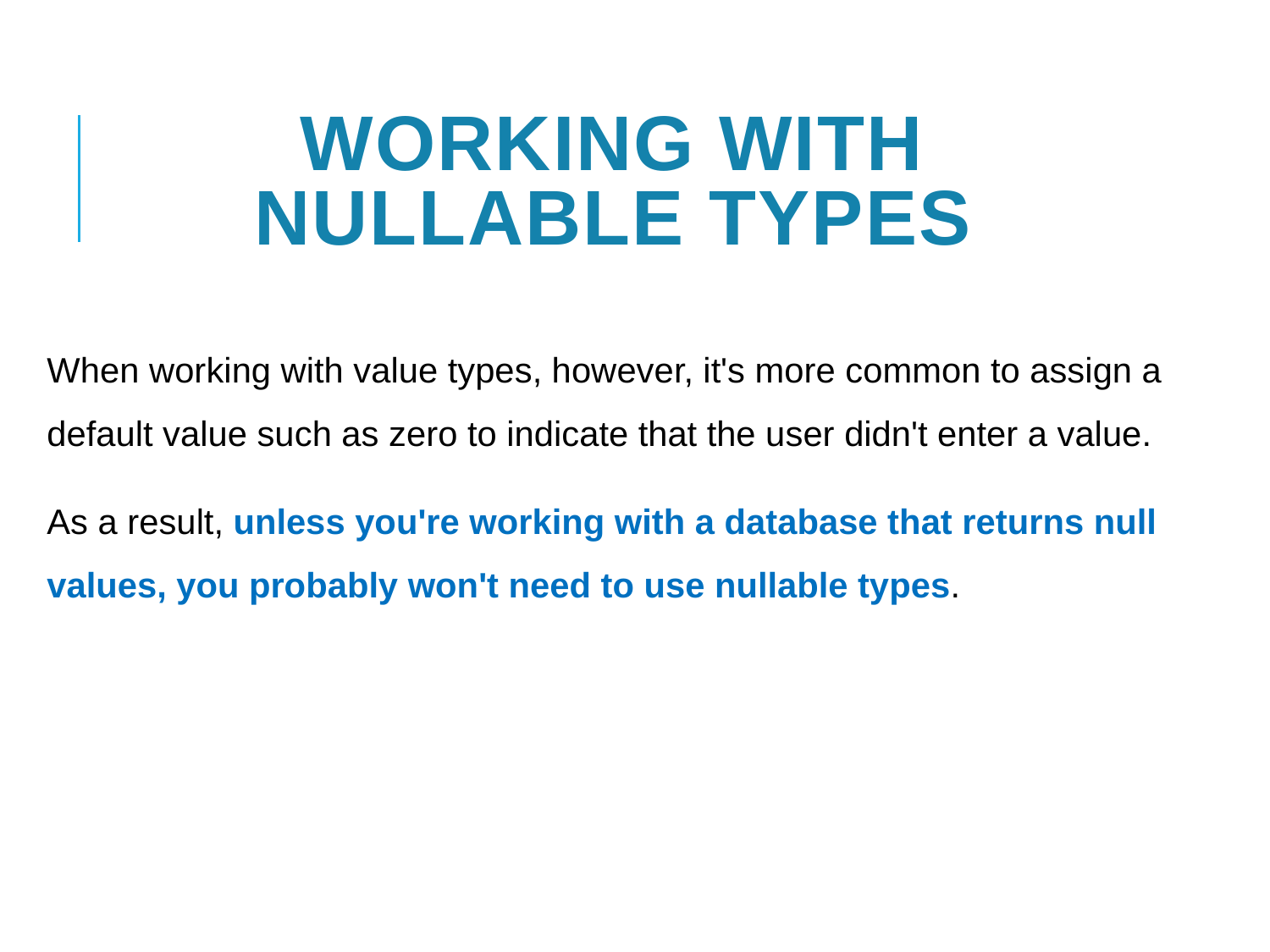

# Working with nullable types
When working with value types, however, it's more common to assign a default value such as zero to indicate that the user didn't enter a value.
As a result, unless you're working with a database that returns null values, you probably won't need to use nullable types.